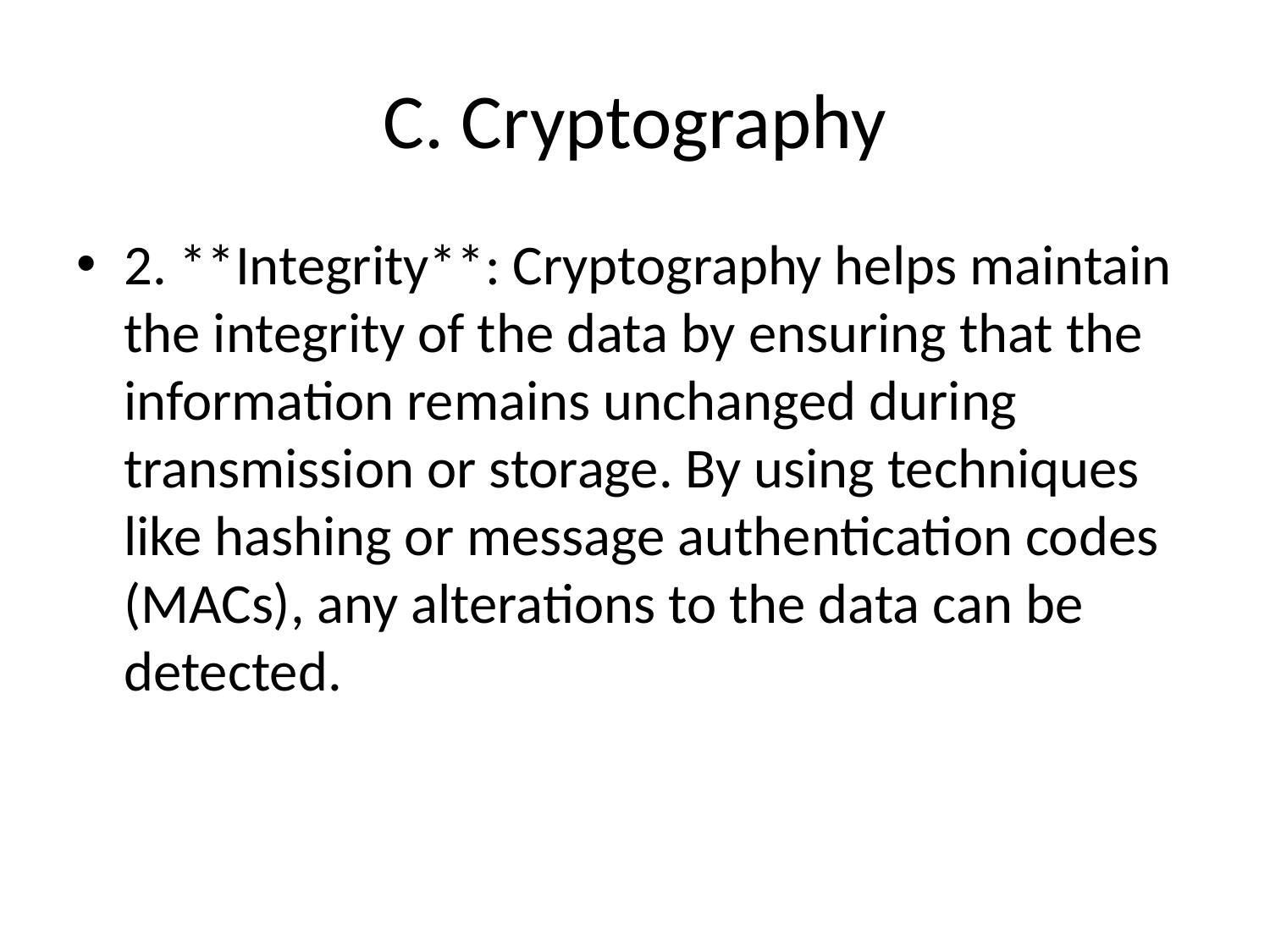

# C. Cryptography
2. **Integrity**: Cryptography helps maintain the integrity of the data by ensuring that the information remains unchanged during transmission or storage. By using techniques like hashing or message authentication codes (MACs), any alterations to the data can be detected.